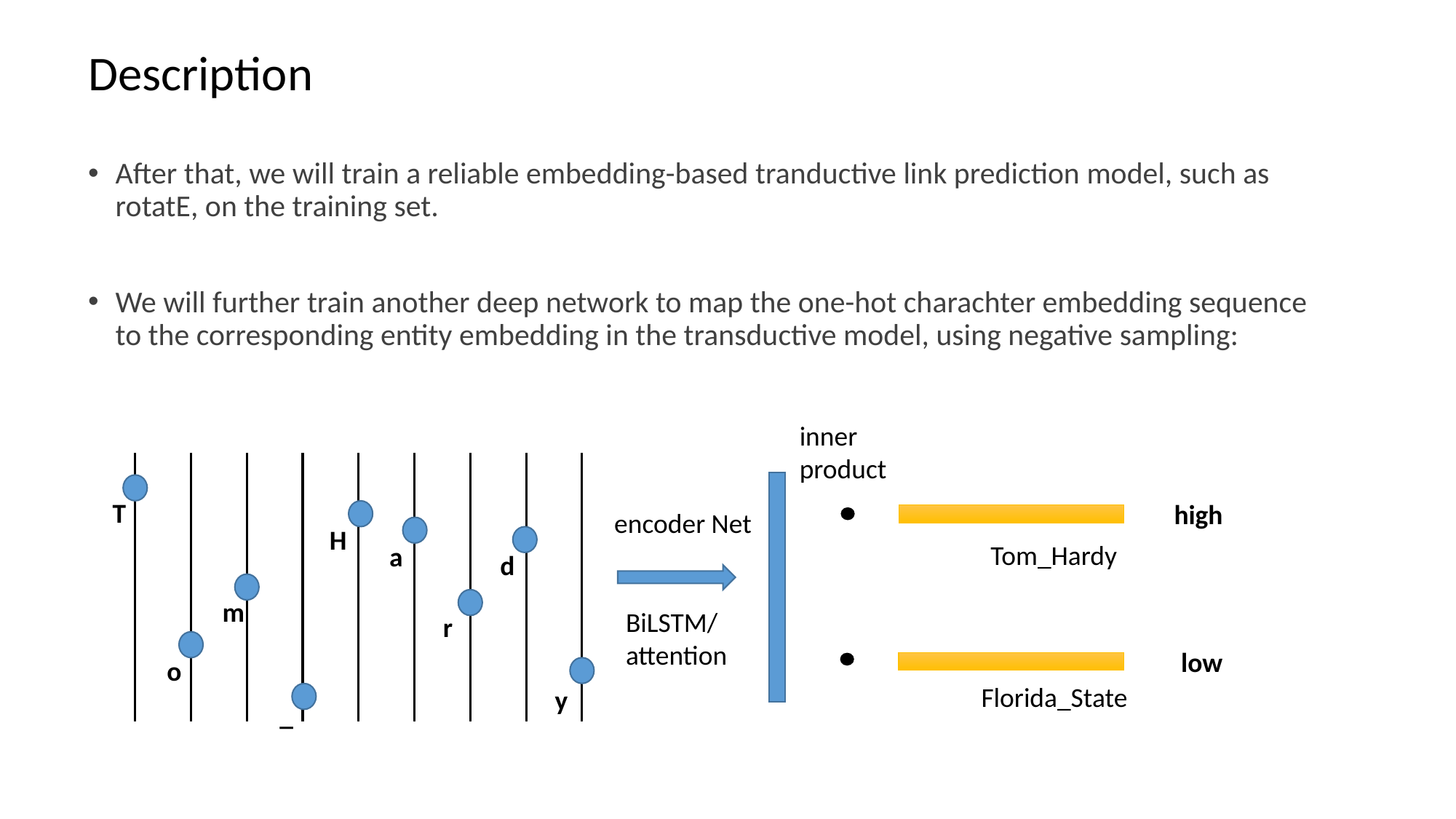

# Description
After that, we will train a reliable embedding-based tranductive link prediction model, such as rotatE, on the training set.

We will further train another deep network to map the one-hot charachter embedding sequence to the corresponding entity embedding in the transductive model, using negative sampling:

inner
product

T
high

encoder Net

H

Tom_Hardy
a
d

m

BiLSTM/
attention
r

low
o

Florida_State
y

_